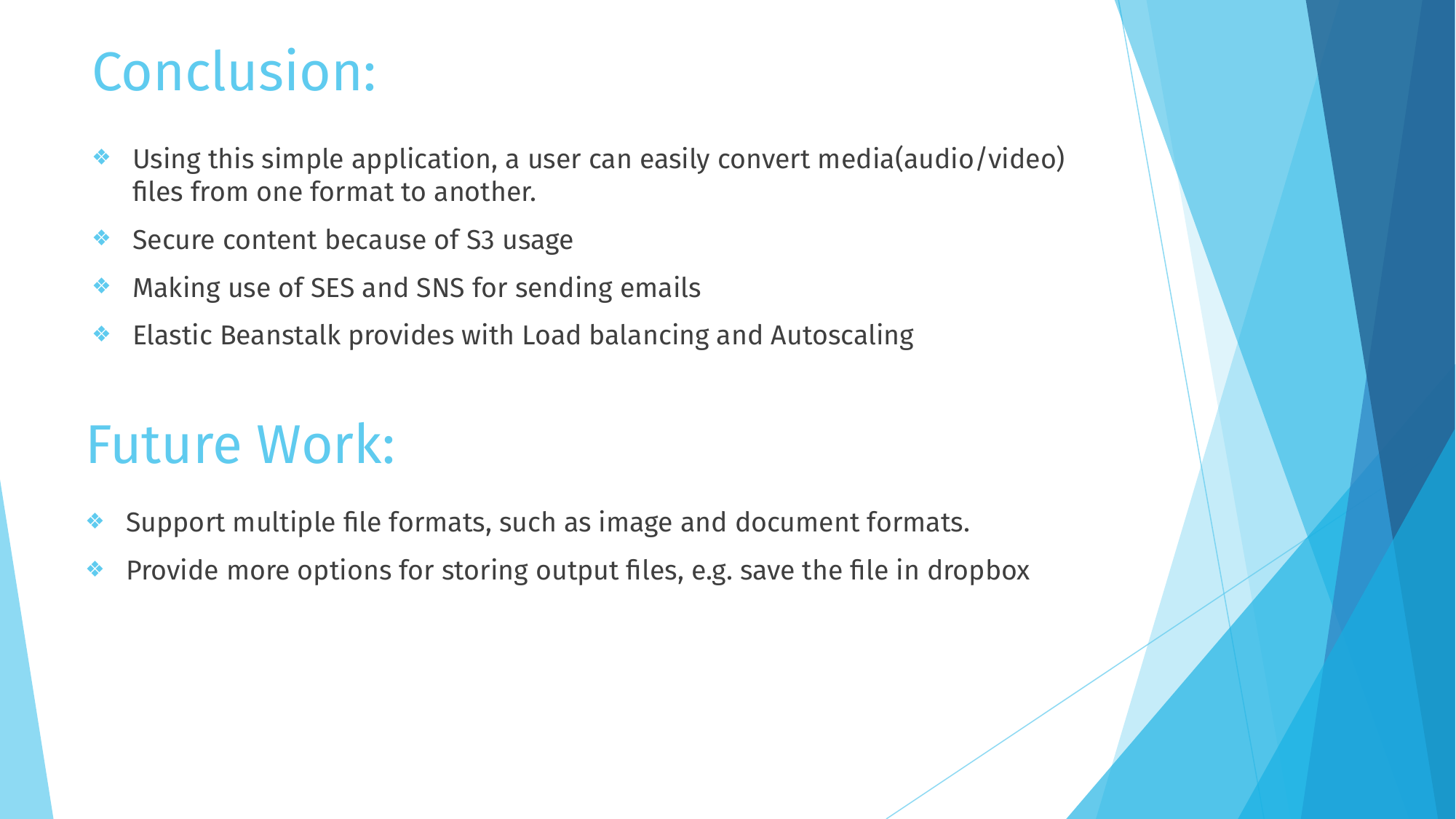

# Conclusion:
Using this simple application, a user can easily convert media(audio/video) files from one format to another.
Secure content because of S3 usage
Making use of SES and SNS for sending emails
Elastic Beanstalk provides with Load balancing and Autoscaling
Future Work:
Support multiple file formats, such as image and document formats.
Provide more options for storing output files, e.g. save the file in dropbox